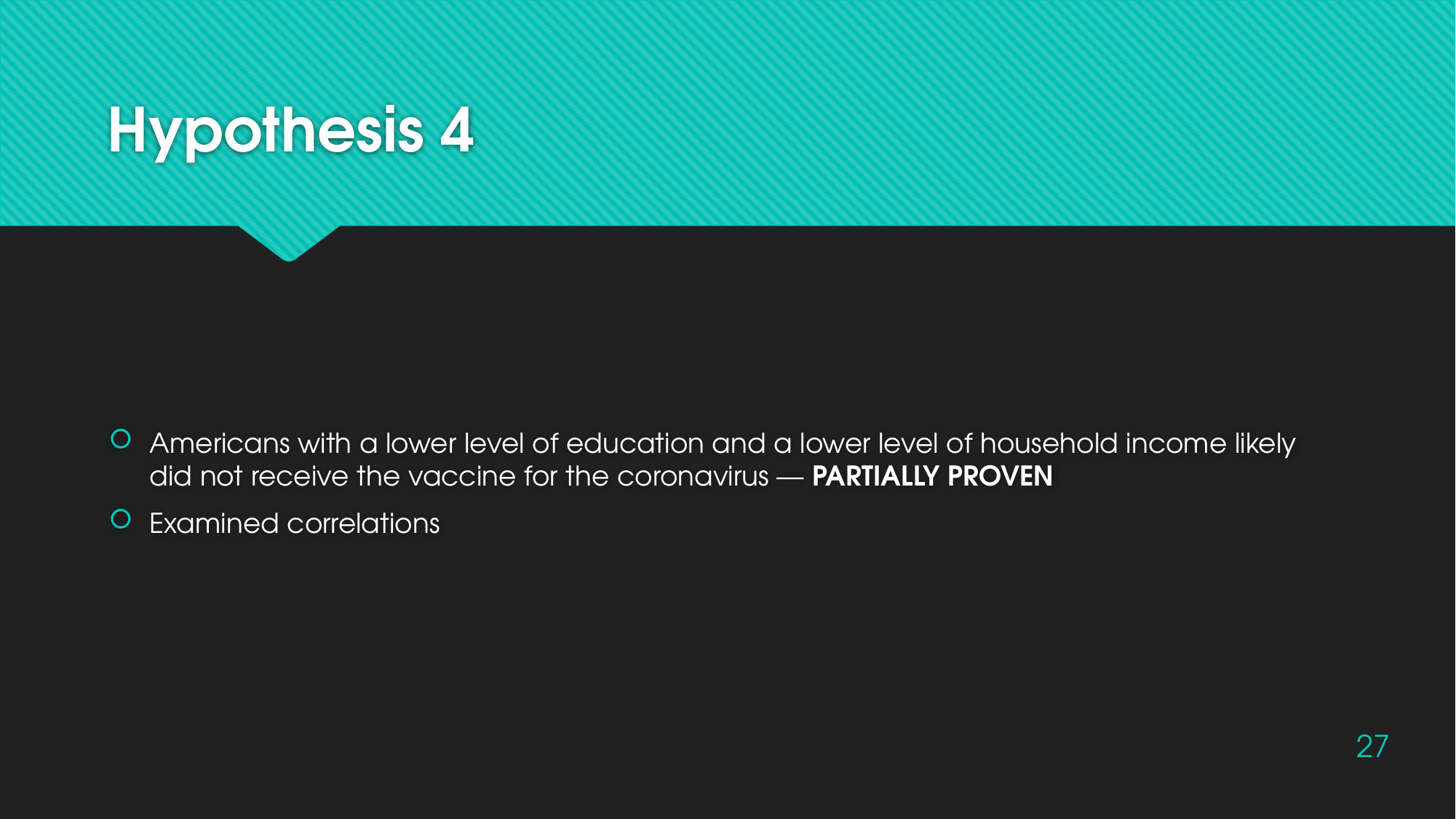

# Hypothesis 4
Americans with a lower level of education and a lower level of household income likely did not receive the vaccine for the coronavirus — PARTIALLY PROVEN
Examined correlations
27